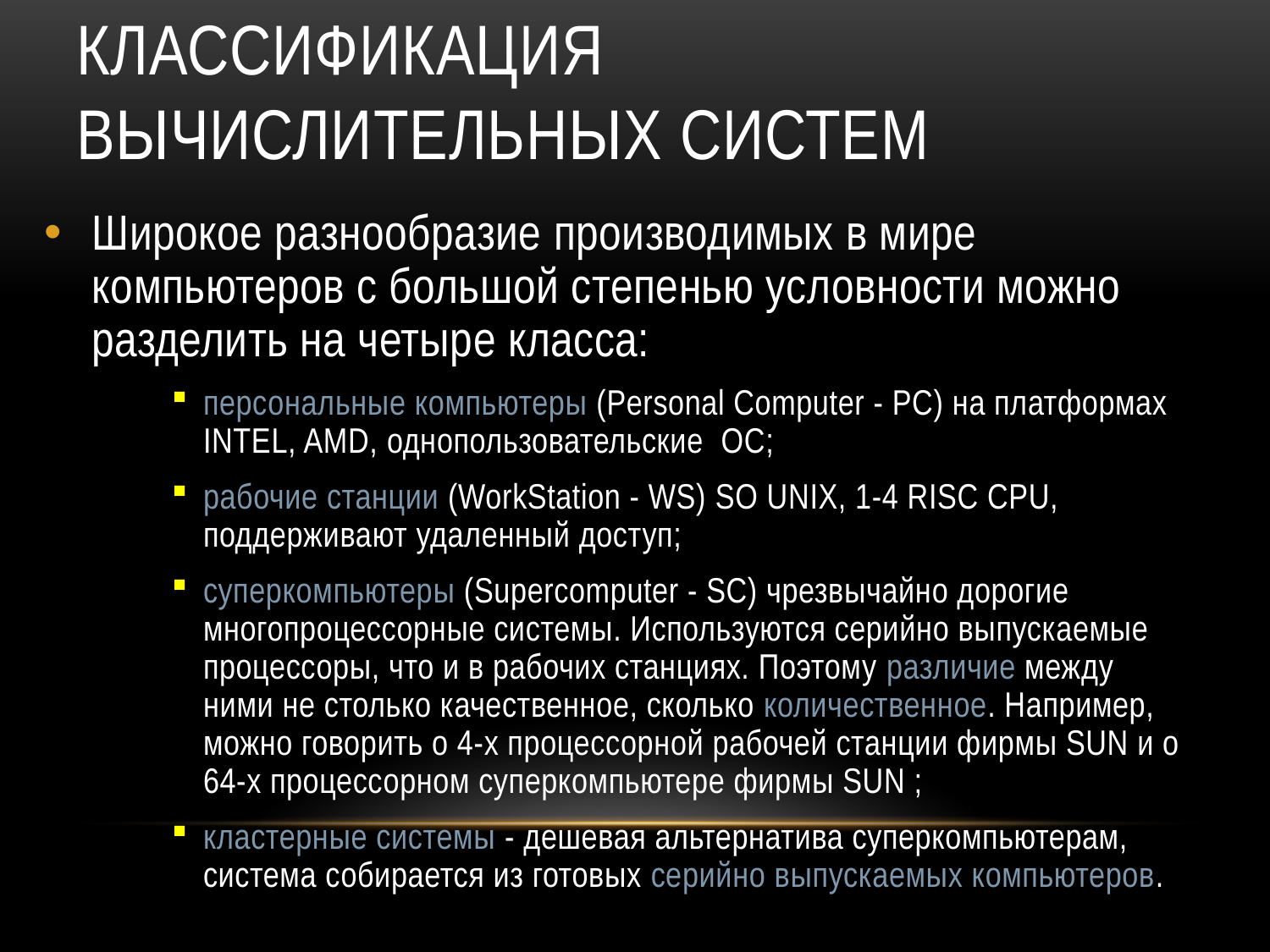

# Классификация вычислительных систем
Широкое разнообразие производимых в мире компьютеров с большой степенью условности можно разделить на четыре класса:
персональные компьютеры (Personal Computer - PC) на платформах INTEL, AMD, однопользовательские  ОС;
рабочие станции (WorkStation - WS) SO UNIX, 1-4 RISC CPU, поддерживают удаленный доступ;
суперкомпьютеры (Supercomputer - SC) чрезвычайно дорогие многопроцессорные системы. Используются серийно выпускаемые процессоры, что и в рабочих станциях. Поэтому различие между ними не столько качественное, сколько количественное. Например, можно говорить о 4-х процессорной рабочей станции фирмы SUN и о 64-х процессорном суперкомпьютере фирмы SUN ;
кластерные системы - дешевая альтернатива суперкомпьютерам, система собирается из готовых серийно выпускаемых компьютеров.